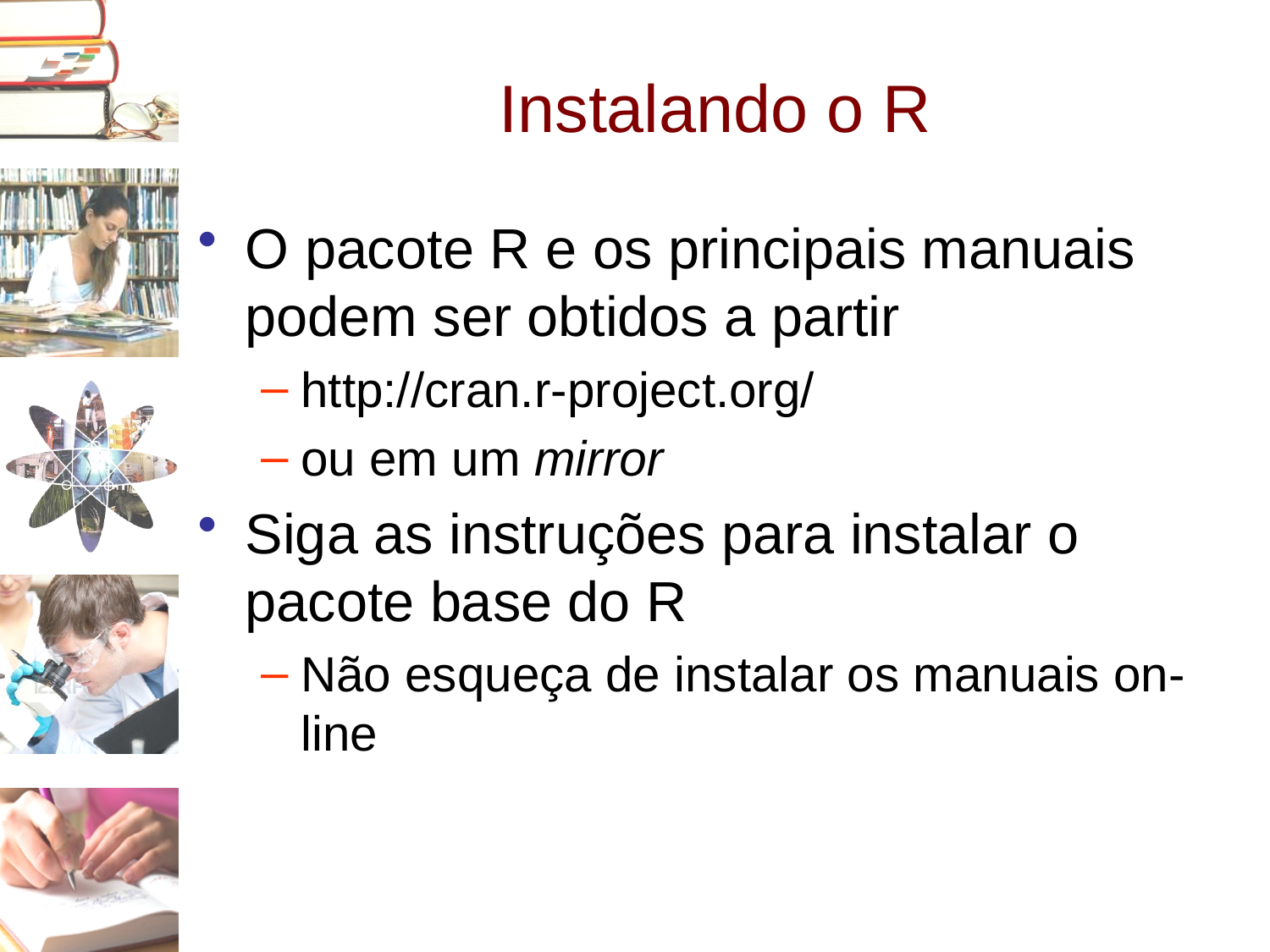

# Instalando o R
O pacote R e os principais manuais podem ser obtidos a partir
http://cran.r-project.org/
ou em um mirror
Siga as instruções para instalar o pacote base do R
Não esqueça de instalar os manuais on-line